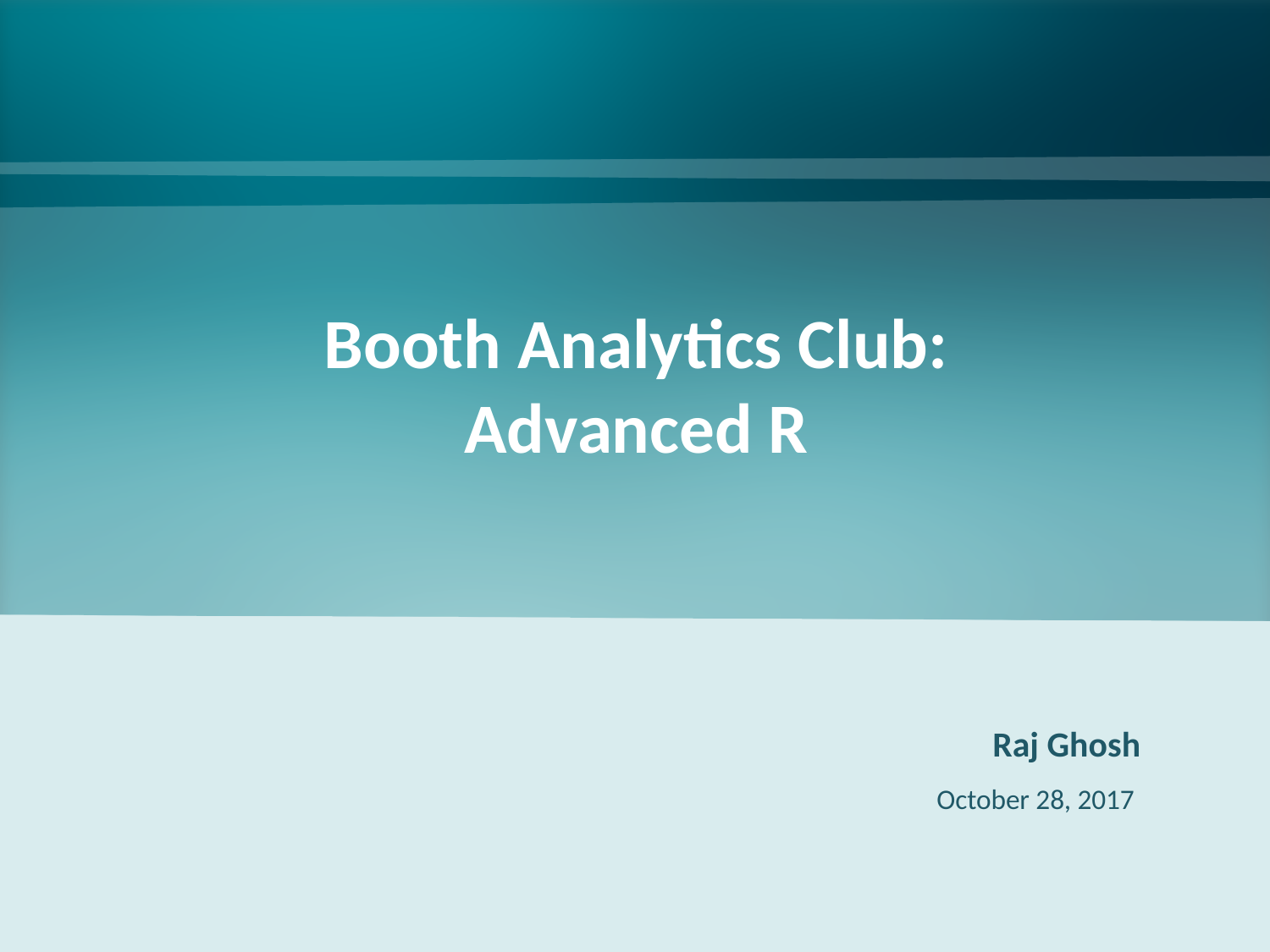

# Booth Analytics Club: Advanced R
Raj Ghosh

October 28, 2017